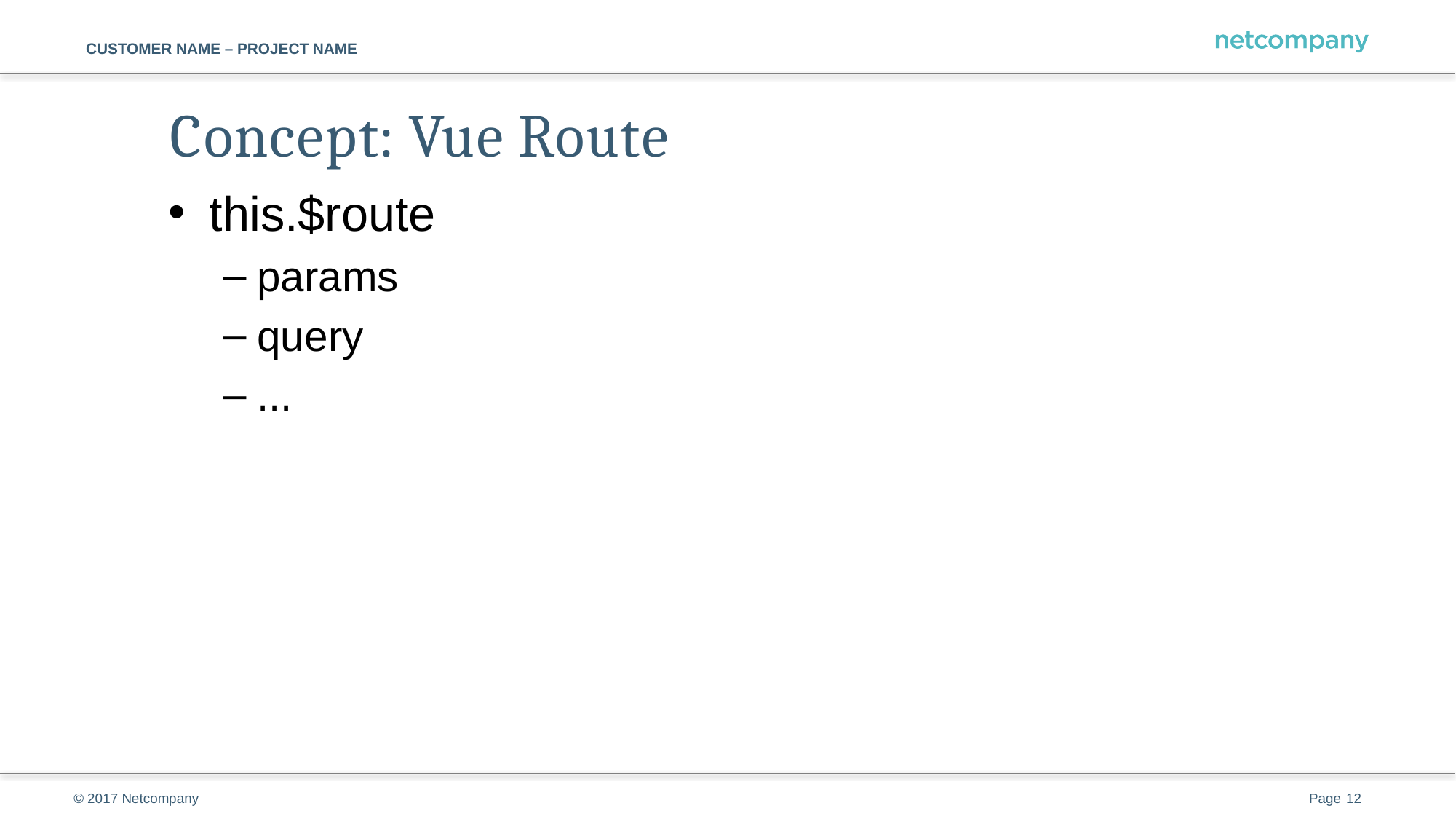

# Concept: Vue Route
this.$route
params
query
...